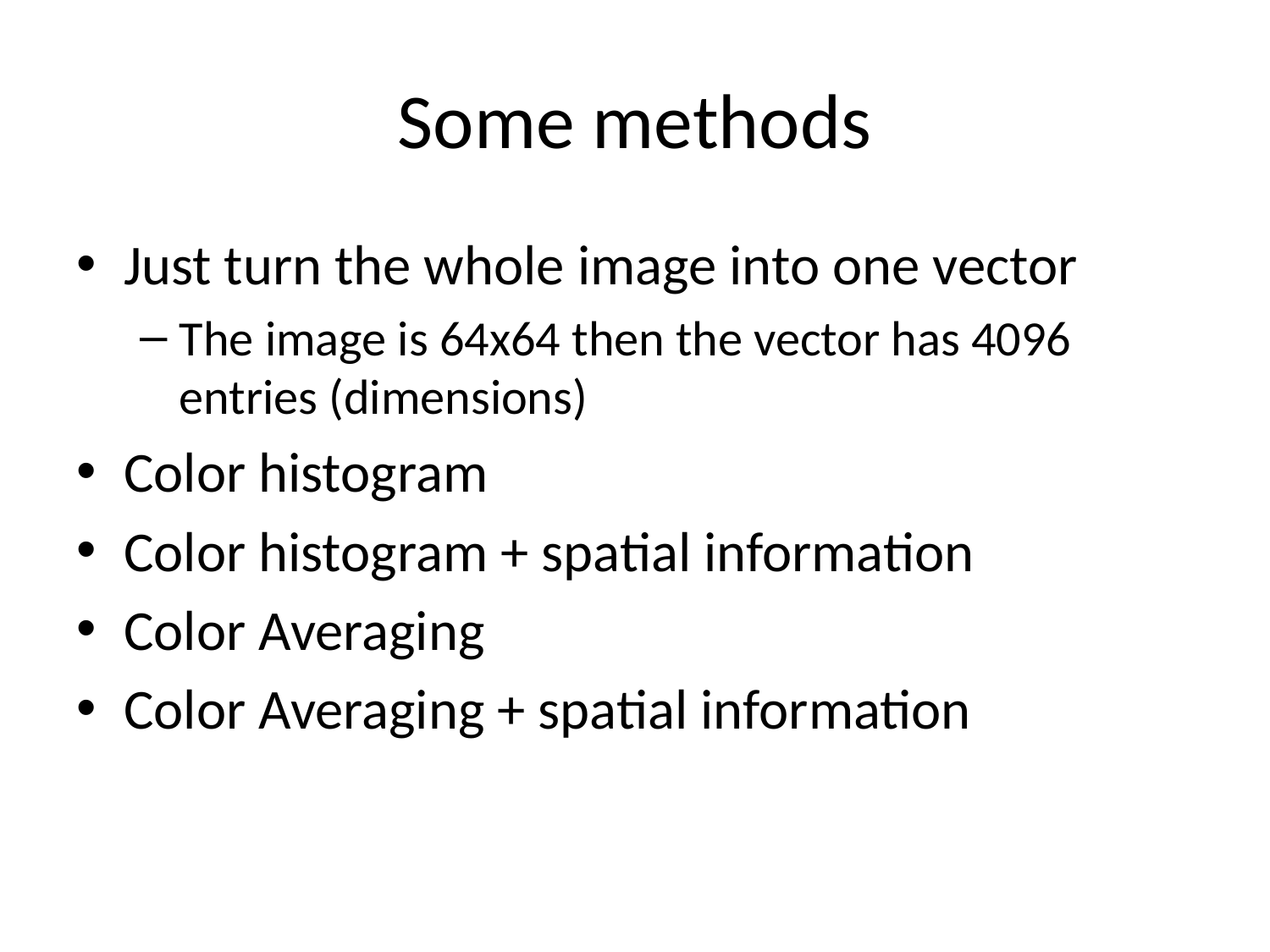

# Some methods
Just turn the whole image into one vector
The image is 64x64 then the vector has 4096 entries (dimensions)
Color histogram
Color histogram + spatial information
Color Averaging
Color Averaging + spatial information